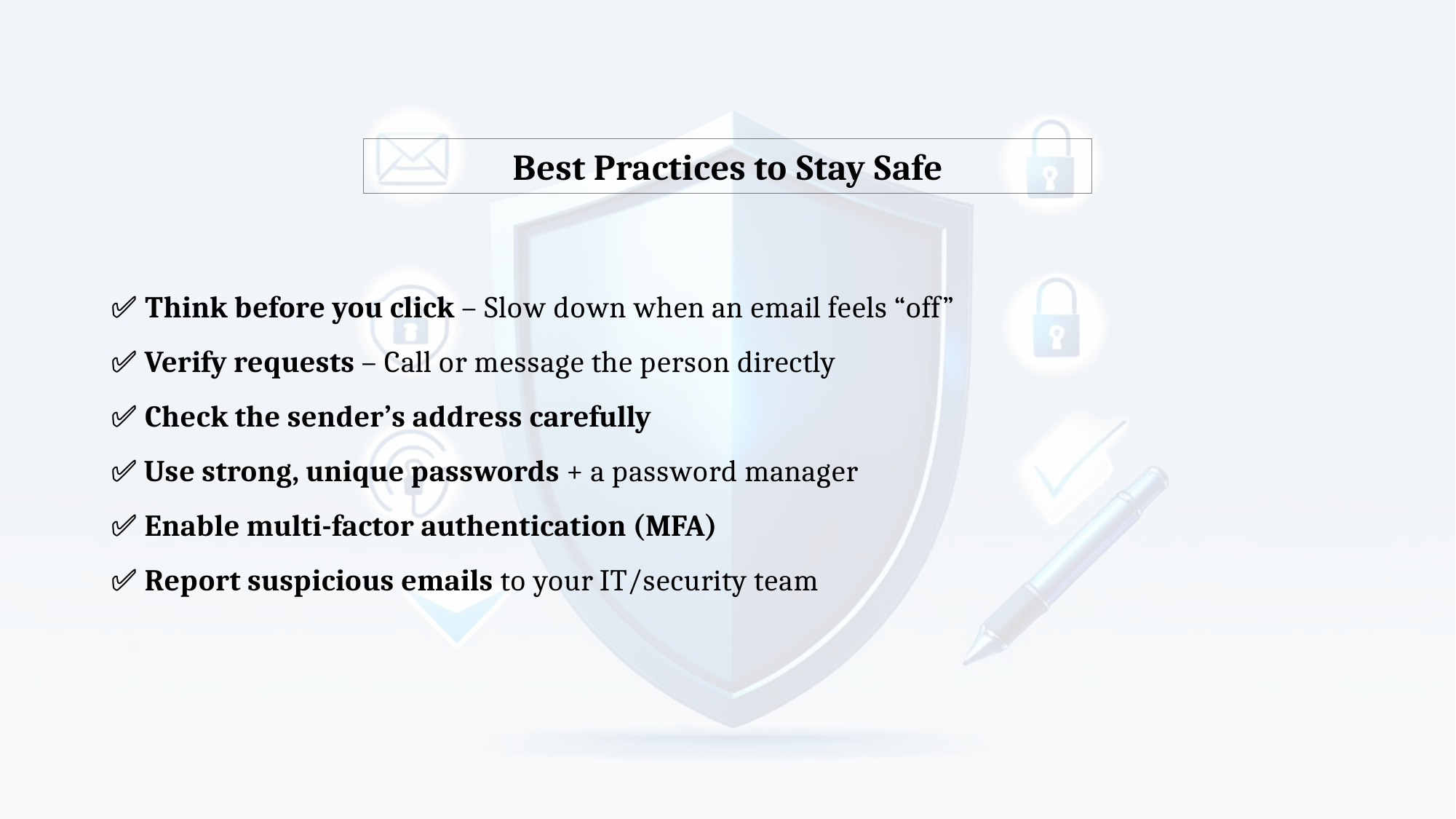

Best Practices to Stay Safe
✅ Think before you click – Slow down when an email feels “off”
✅ Verify requests – Call or message the person directly
✅ Check the sender’s address carefully
✅ Use strong, unique passwords + a password manager
✅ Enable multi-factor authentication (MFA)
✅ Report suspicious emails to your IT/security team